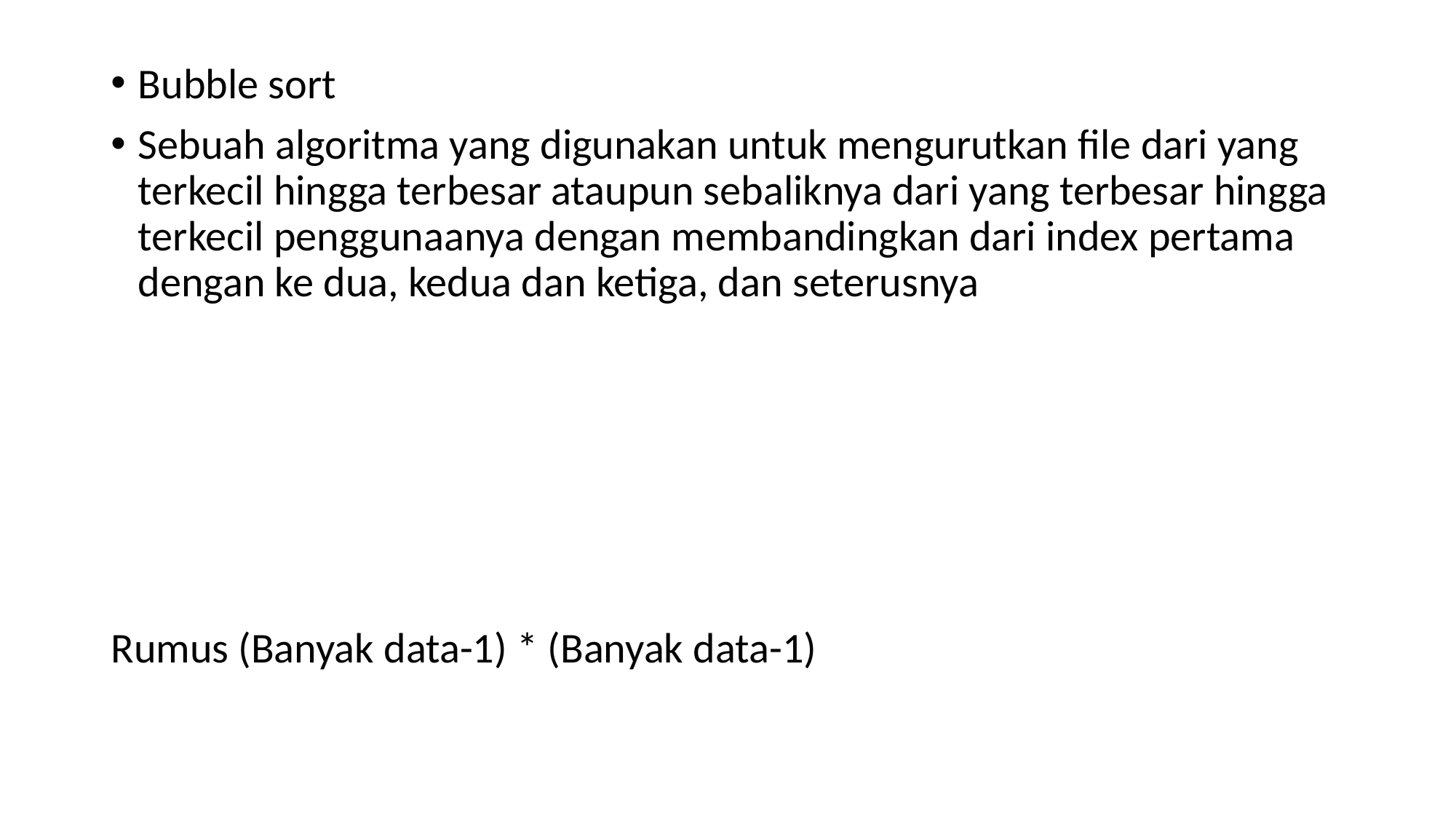

Bubble sort
Sebuah algoritma yang digunakan untuk mengurutkan file dari yang terkecil hingga terbesar ataupun sebaliknya dari yang terbesar hingga terkecil penggunaanya dengan membandingkan dari index pertama dengan ke dua, kedua dan ketiga, dan seterusnya

Rumus (Banyak data-1) * (Banyak data-1)